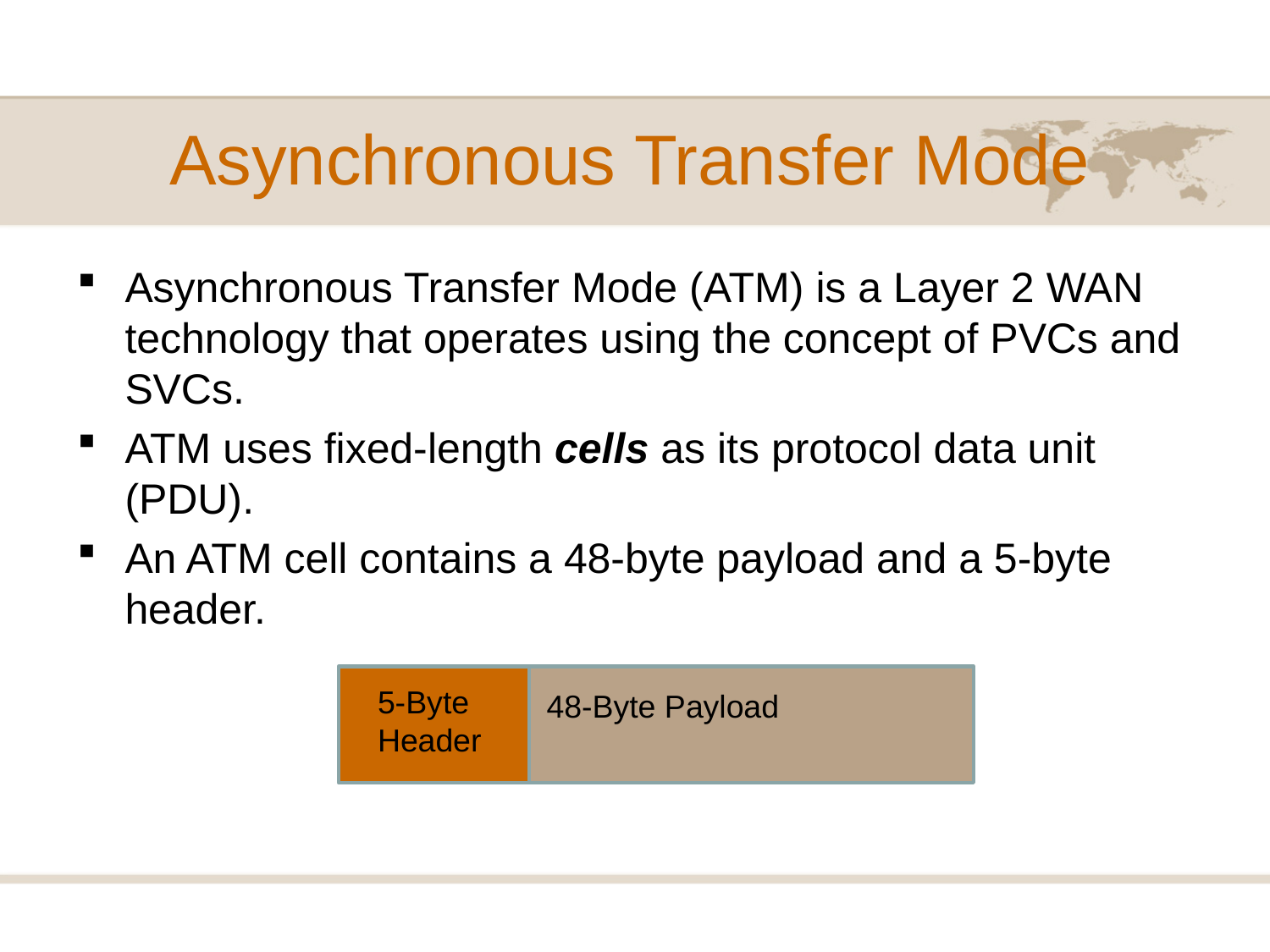

# Asynchronous Transfer Mode
Asynchronous Transfer Mode (ATM) is a Layer 2 WAN technology that operates using the concept of PVCs and SVCs.
ATM uses fixed-length cells as its protocol data unit (PDU).
An ATM cell contains a 48-byte payload and a 5-byte header.

5-Byte Header
48-Byte Payload